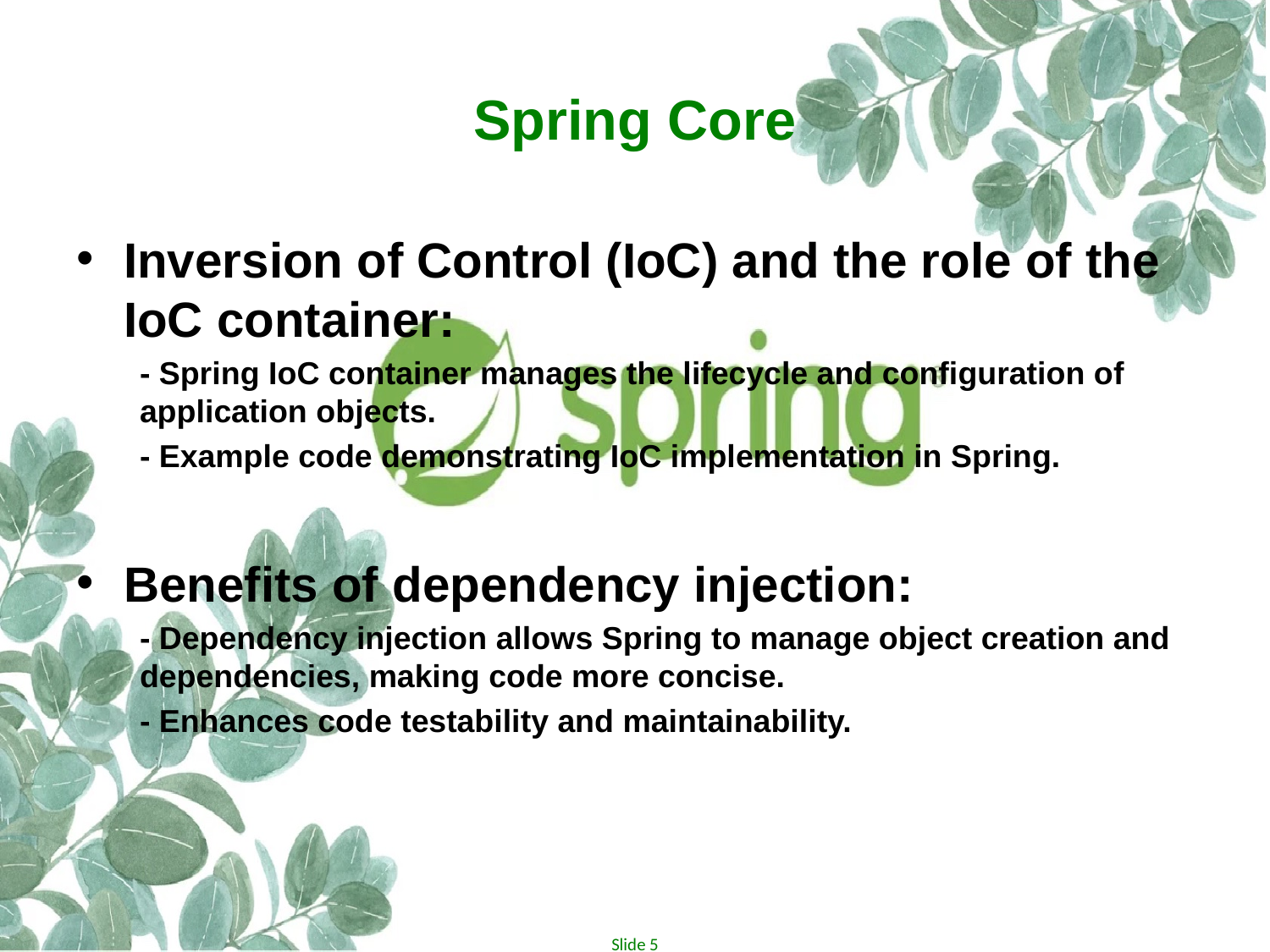

# Spring Core
Inversion of Control (IoC) and the role of the IoC container:
	- Spring IoC container manages the lifecycle and configuration of application objects.
	- Example code demonstrating IoC implementation in Spring.

Benefits of dependency injection:
	- Dependency injection allows Spring to manage object creation and dependencies, making code more concise.
	- Enhances code testability and maintainability.

Slide 5